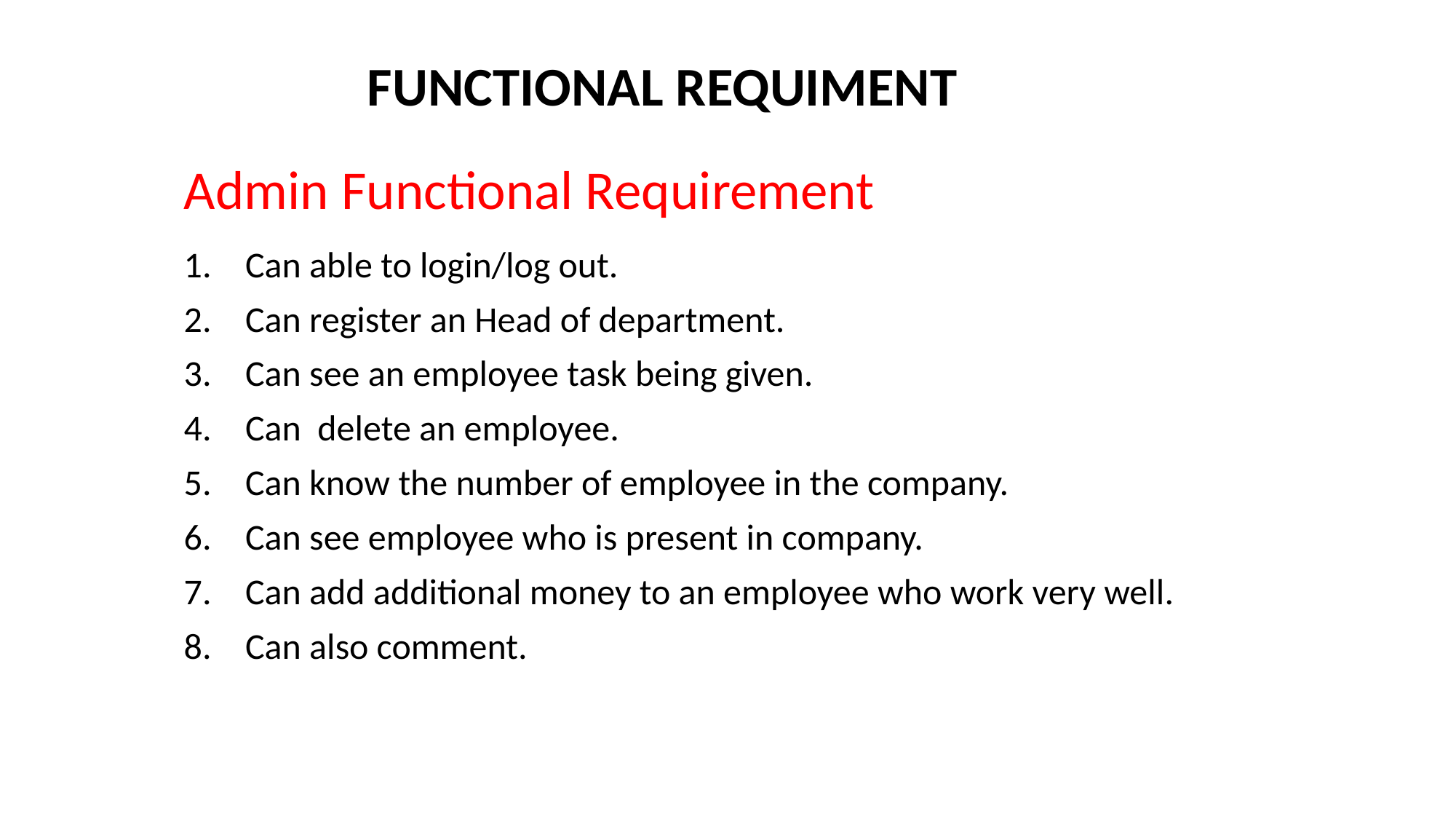

FUNCTIONAL REQUIMENT
Admin Functional Requirement
Can able to login/log out.
Can register an Head of department.
Can see an employee task being given.
Can  delete an employee.
Can know the number of employee in the company.
Can see employee who is present in company.
Can add additional money to an employee who work very well.
Can also comment.